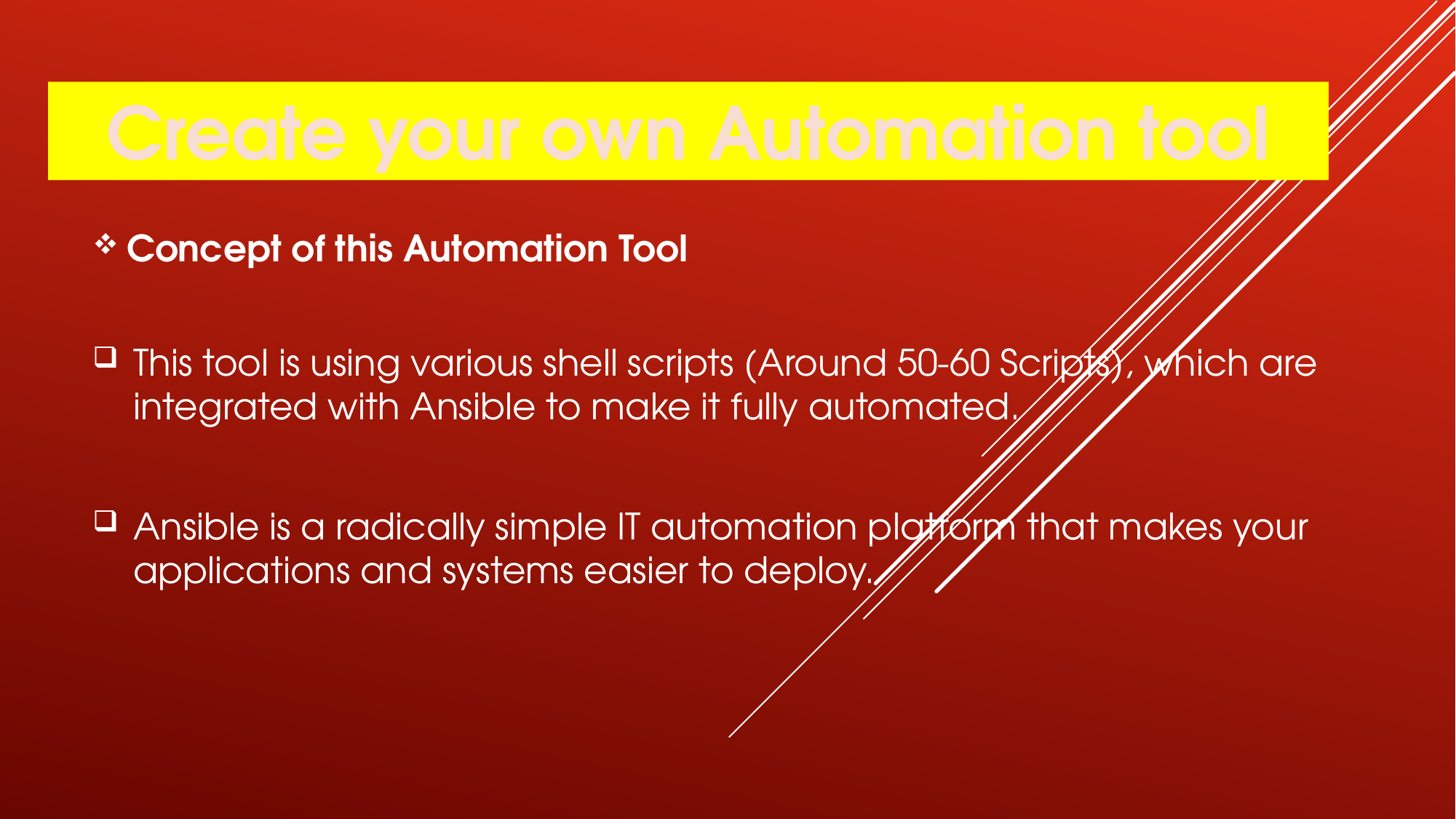

Create your own Automation tool
Concept of this Automation Tool

This tool is using various shell scripts (Around 50-60 Scripts), which are integrated with Ansible to make it fully automated.

Ansible is a radically simple IT automation platform that makes your applications and systems easier to deploy.